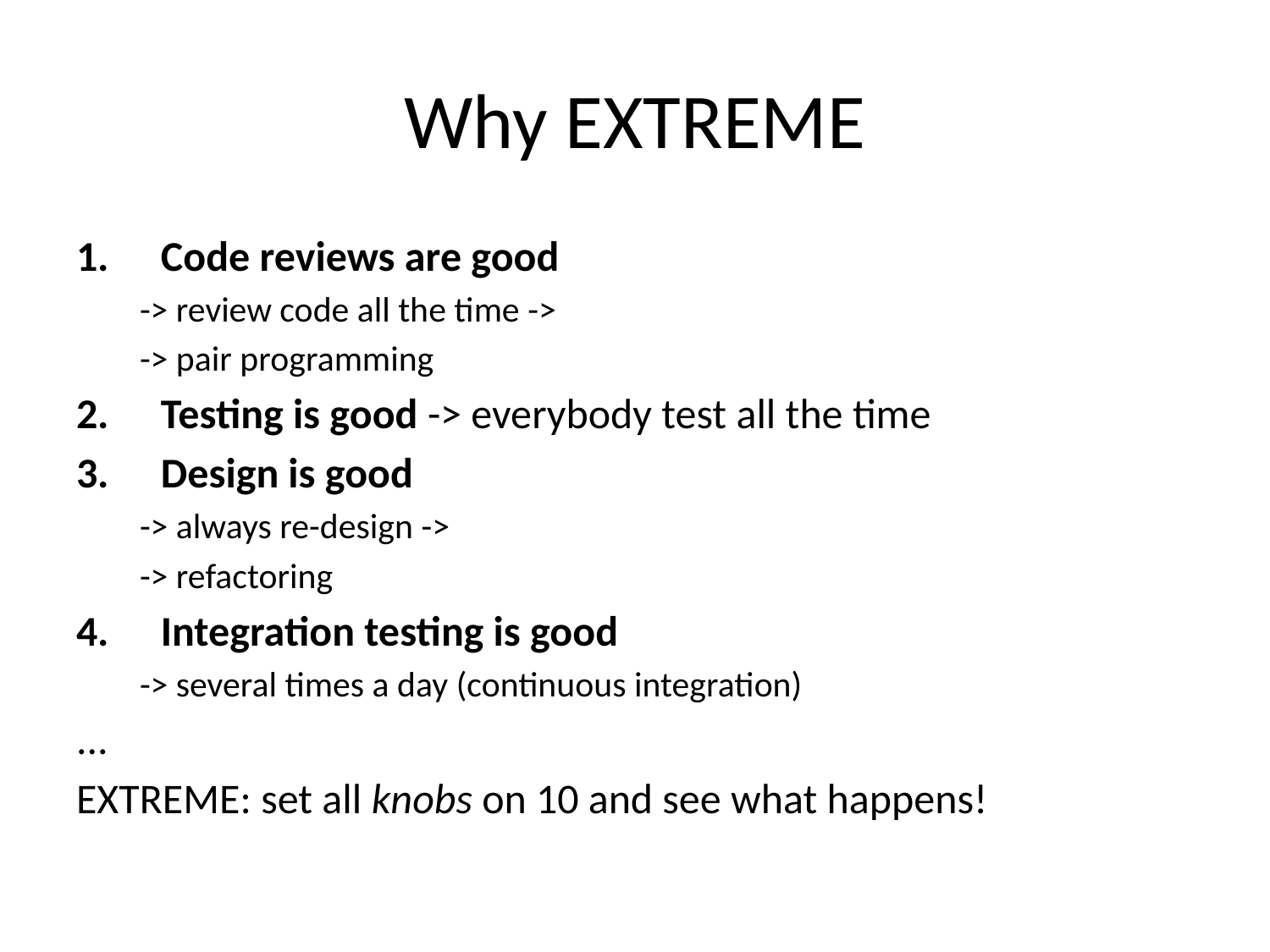

# Why EXTREME
Code reviews are good
-> review code all the time ->
-> pair programming
Testing is good -> everybody test all the time
Design is good
-> always re-design ->
-> refactoring
Integration testing is good
-> several times a day (continuous integration)
...
EXTREME: set all knobs on 10 and see what happens!